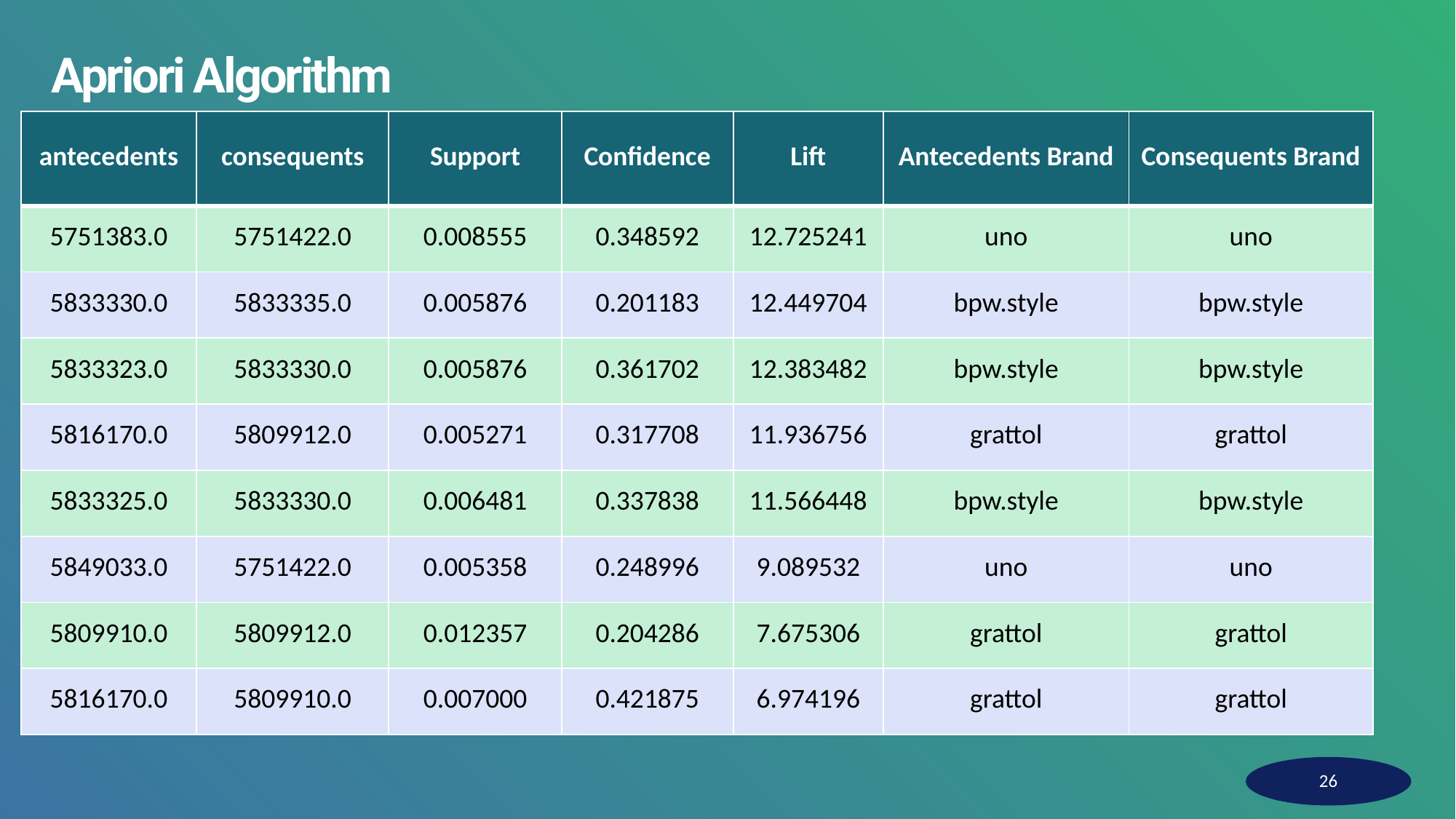

# Apriori Algorithm
| antecedents | consequents | Support | Confidence | Lift | Antecedents Brand | Consequents Brand |
| --- | --- | --- | --- | --- | --- | --- |
| 5751383.0 | 5751422.0 | 0.008555 | 0.348592 | 12.725241 | uno | uno |
| 5833330.0 | 5833335.0 | 0.005876 | 0.201183 | 12.449704 | bpw.style | bpw.style |
| 5833323.0 | 5833330.0 | 0.005876 | 0.361702 | 12.383482 | bpw.style | bpw.style |
| 5816170.0 | 5809912.0 | 0.005271 | 0.317708 | 11.936756 | grattol | grattol |
| 5833325.0 | 5833330.0 | 0.006481 | 0.337838 | 11.566448 | bpw.style | bpw.style |
| 5849033.0 | 5751422.0 | 0.005358 | 0.248996 | 9.089532 | uno | uno |
| 5809910.0 | 5809912.0 | 0.012357 | 0.204286 | 7.675306 | grattol | grattol |
| 5816170.0 | 5809910.0 | 0.007000 | 0.421875 | 6.974196 | grattol | grattol |
26